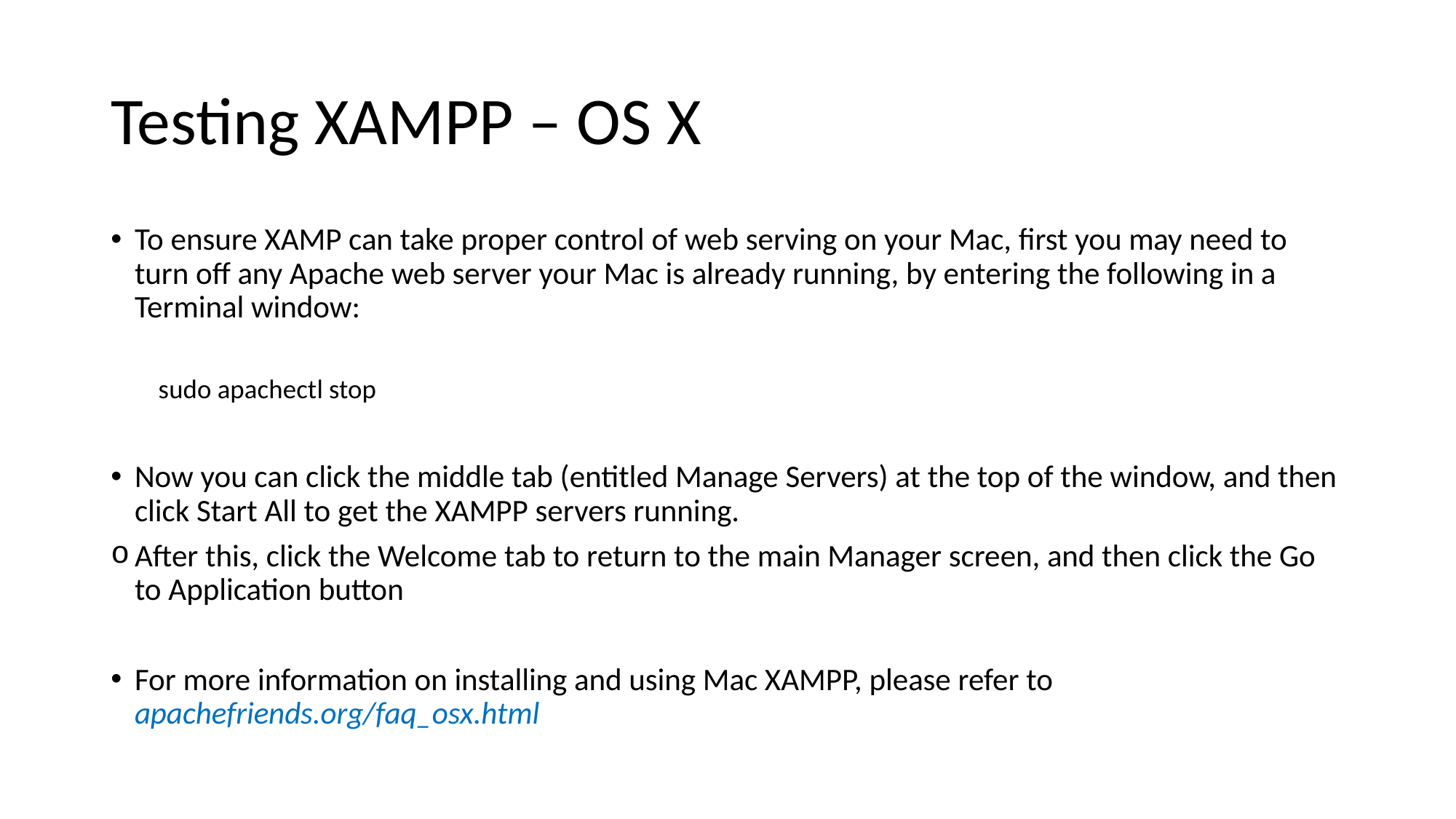

# Testing XAMPP – OS X
To ensure XAMP can take proper control of web serving on your Mac, first you may need to turn off any Apache web server your Mac is already running, by entering the following in a Terminal window:

sudo apachectl stop

Now you can click the middle tab (entitled Manage Servers) at the top of the window, and then click Start All to get the XAMPP servers running.
After this, click the Welcome tab to return to the main Manager screen, and then click the Go to Application button

For more information on installing and using Mac XAMPP, please refer to apachefriends.org/faq_osx.html